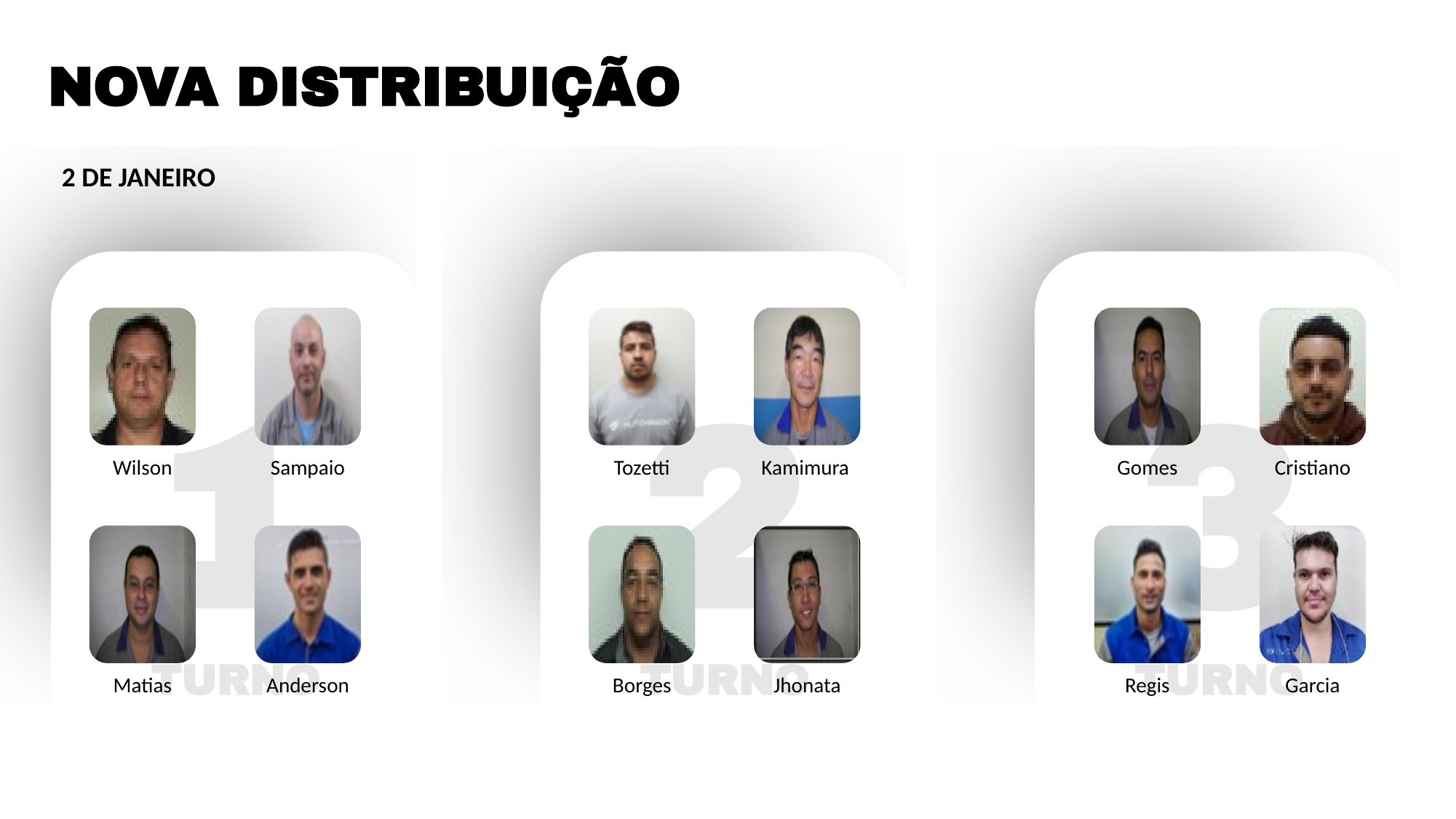

NOVA DISTRIBUIÇÃO
2 DE JANEIRO
1
2
3

Wilson
Sampaio
Tozetti
Kamimura
Gomes
Cristiano

TURNO
TURNO
TURNO
Matias
Anderson
Borges
Jhonata
Regis
Garcia